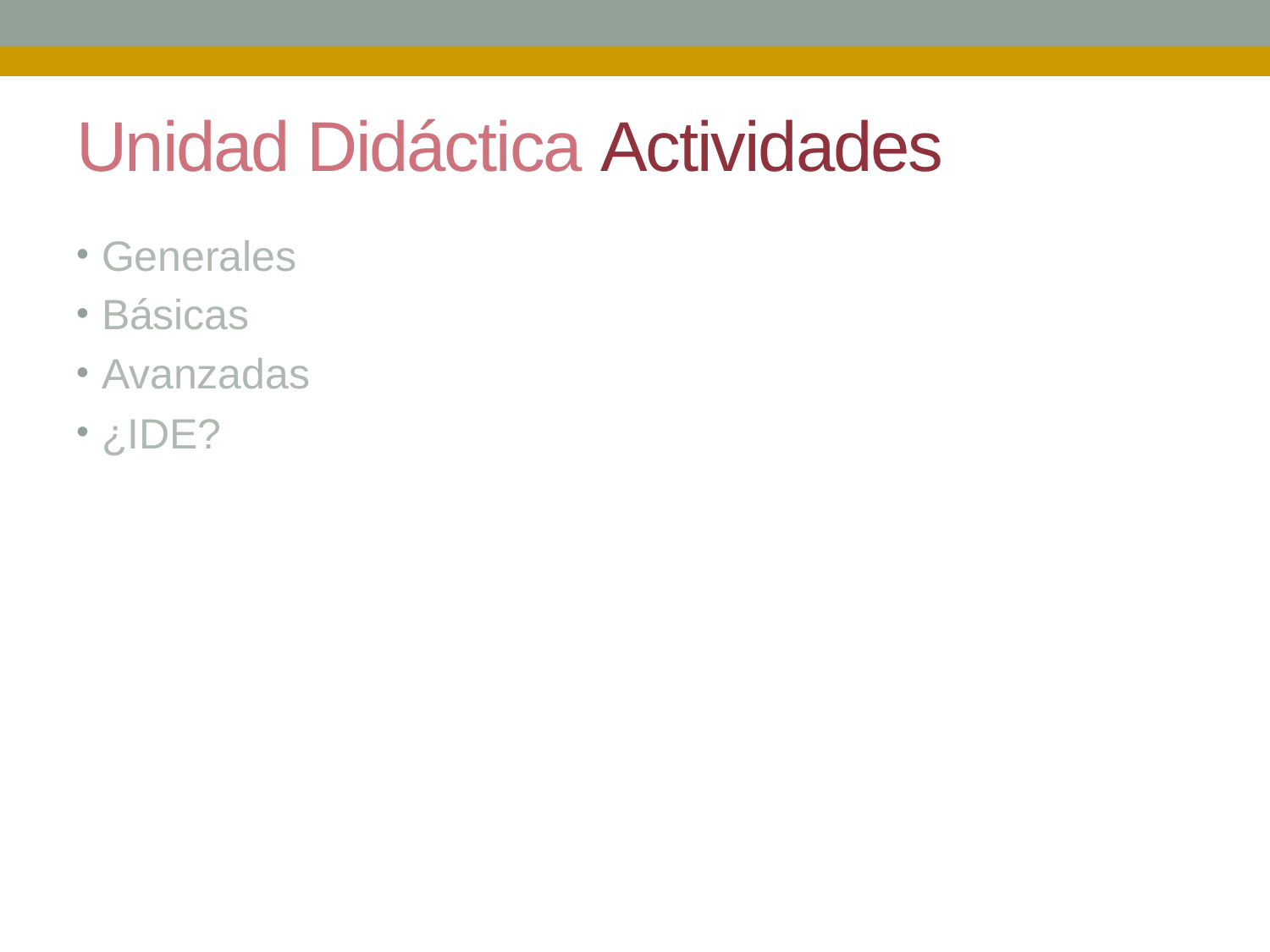

# Unidad Didáctica Actividades
Generales
Básicas
Avanzadas
¿IDE?